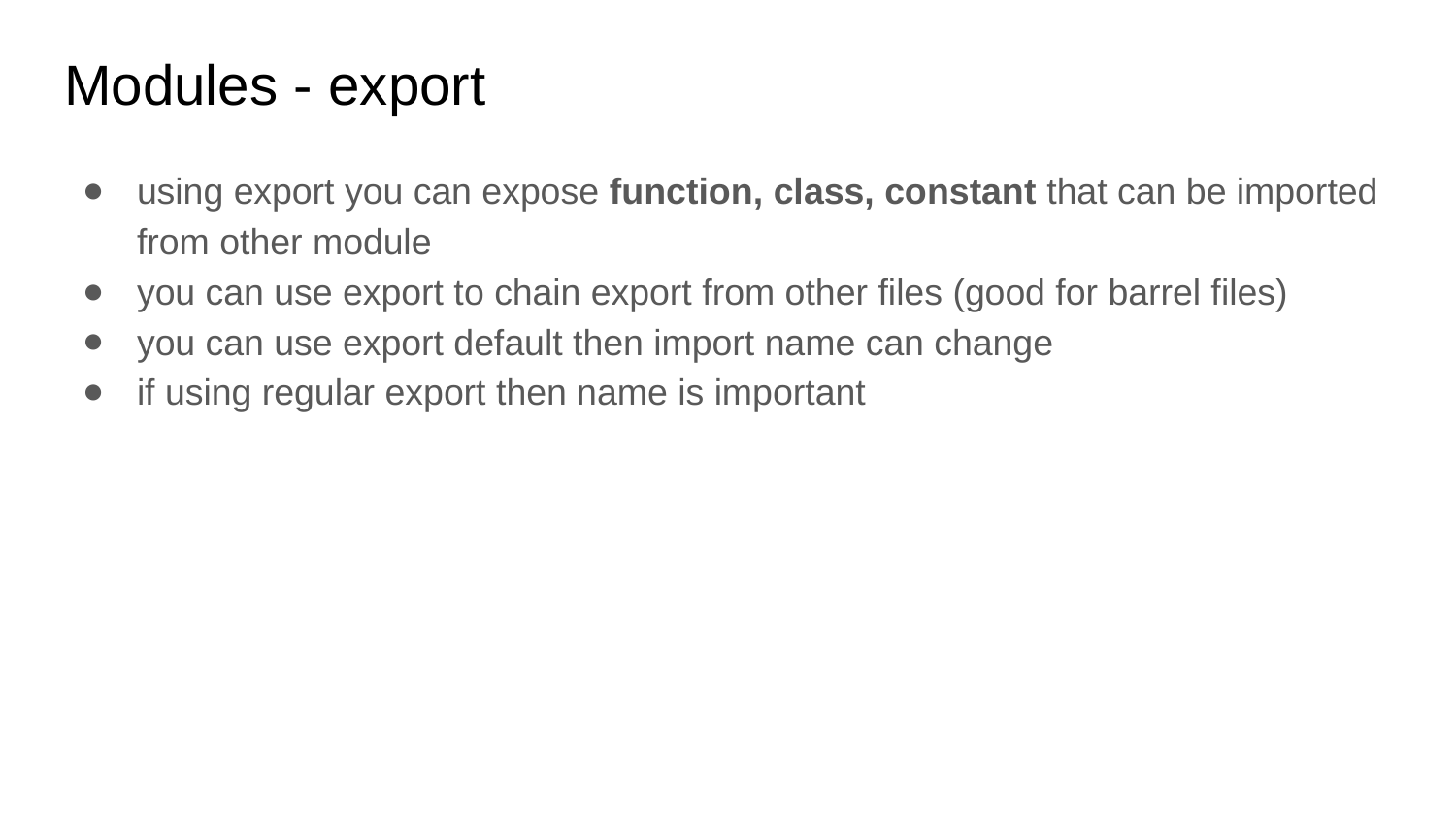

# Modules - export
using export you can expose function, class, constant that can be imported from other module
you can use export to chain export from other files (good for barrel files)
you can use export default then import name can change
if using regular export then name is important